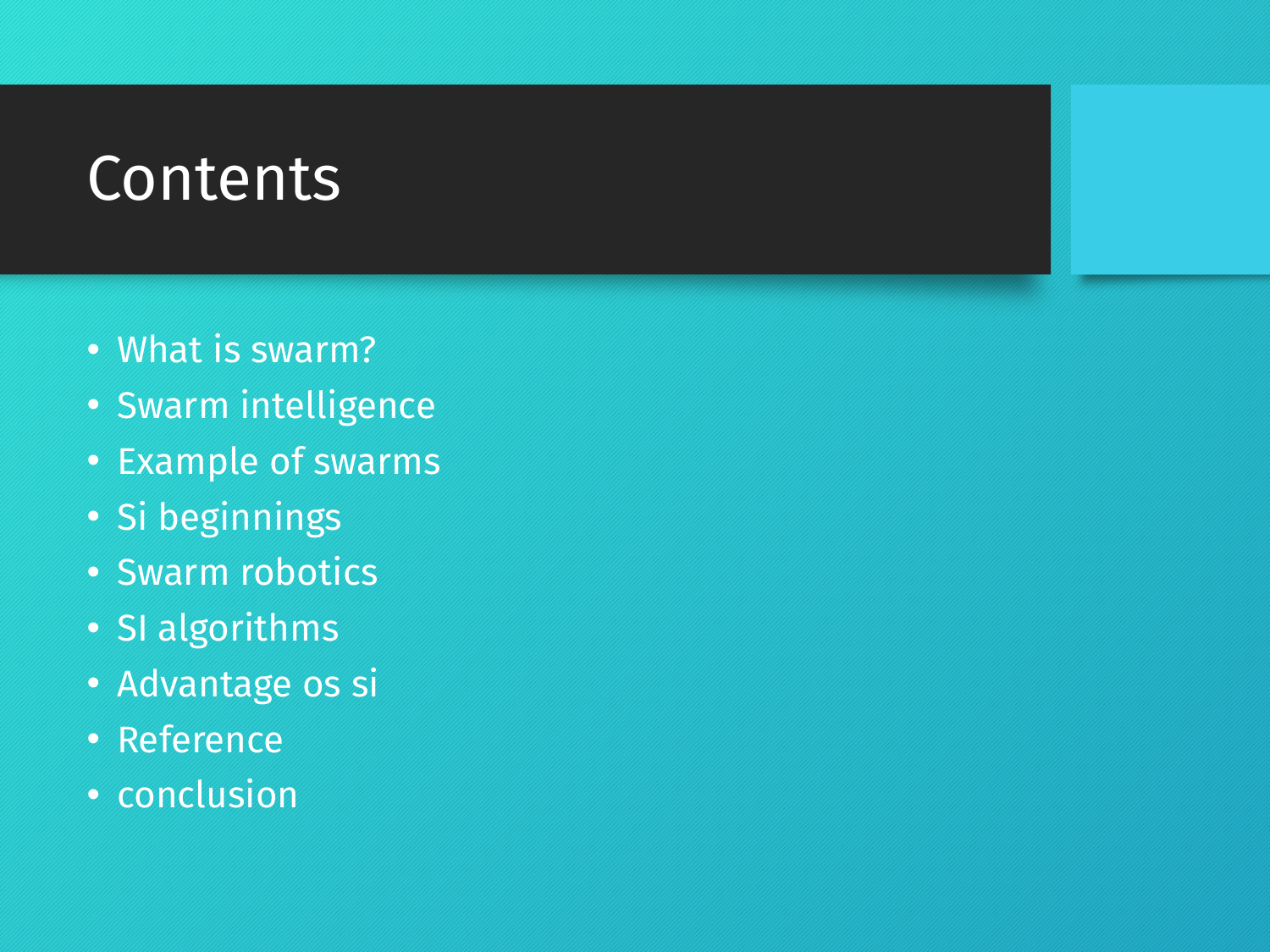

# Contents
What is swarm?
Swarm intelligence
Example of swarms
Si beginnings
Swarm robotics
SI algorithms
Advantage os si
Reference
conclusion